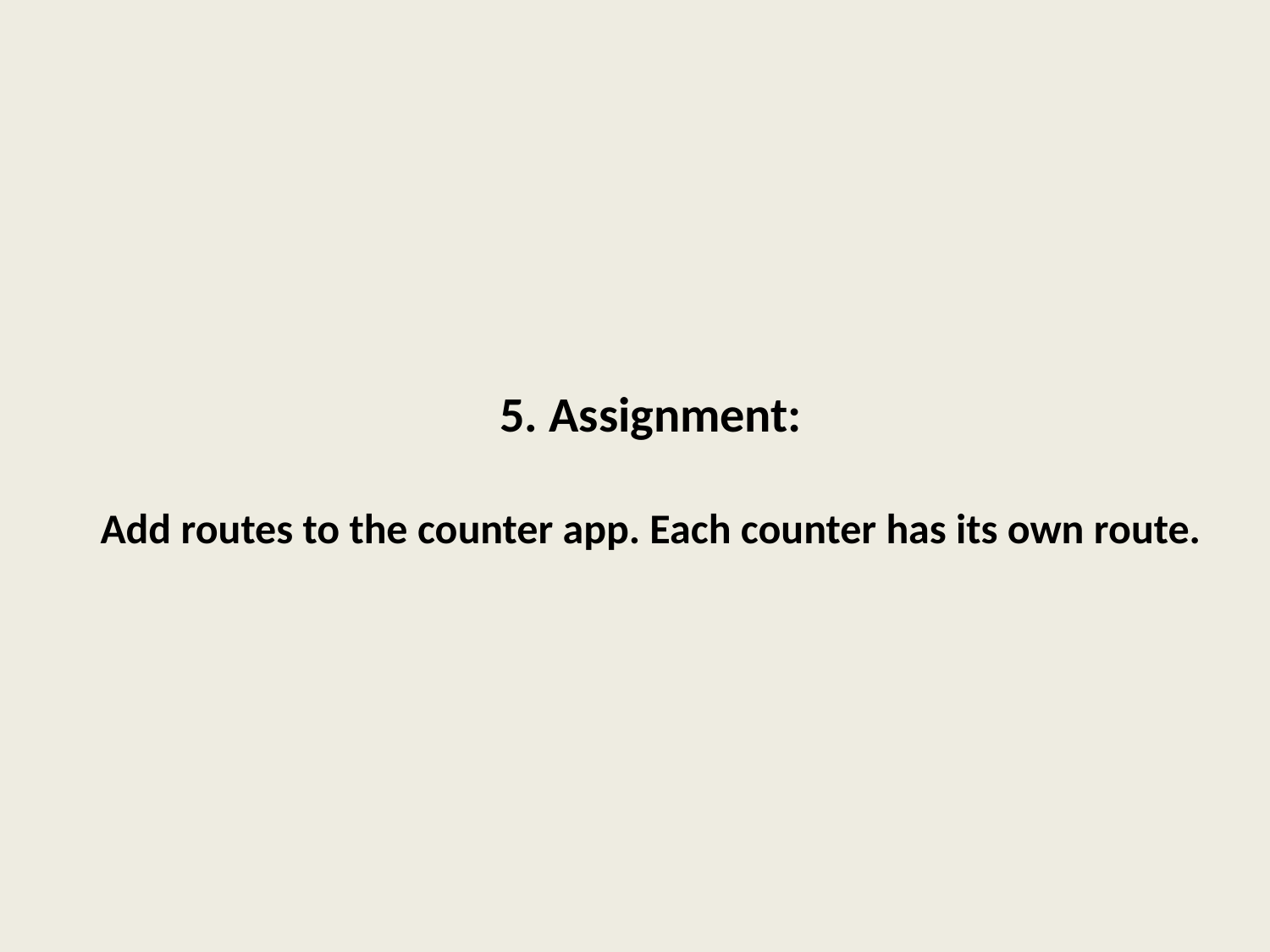

5. Assignment:

Add routes to the counter app. Each counter has its own route.